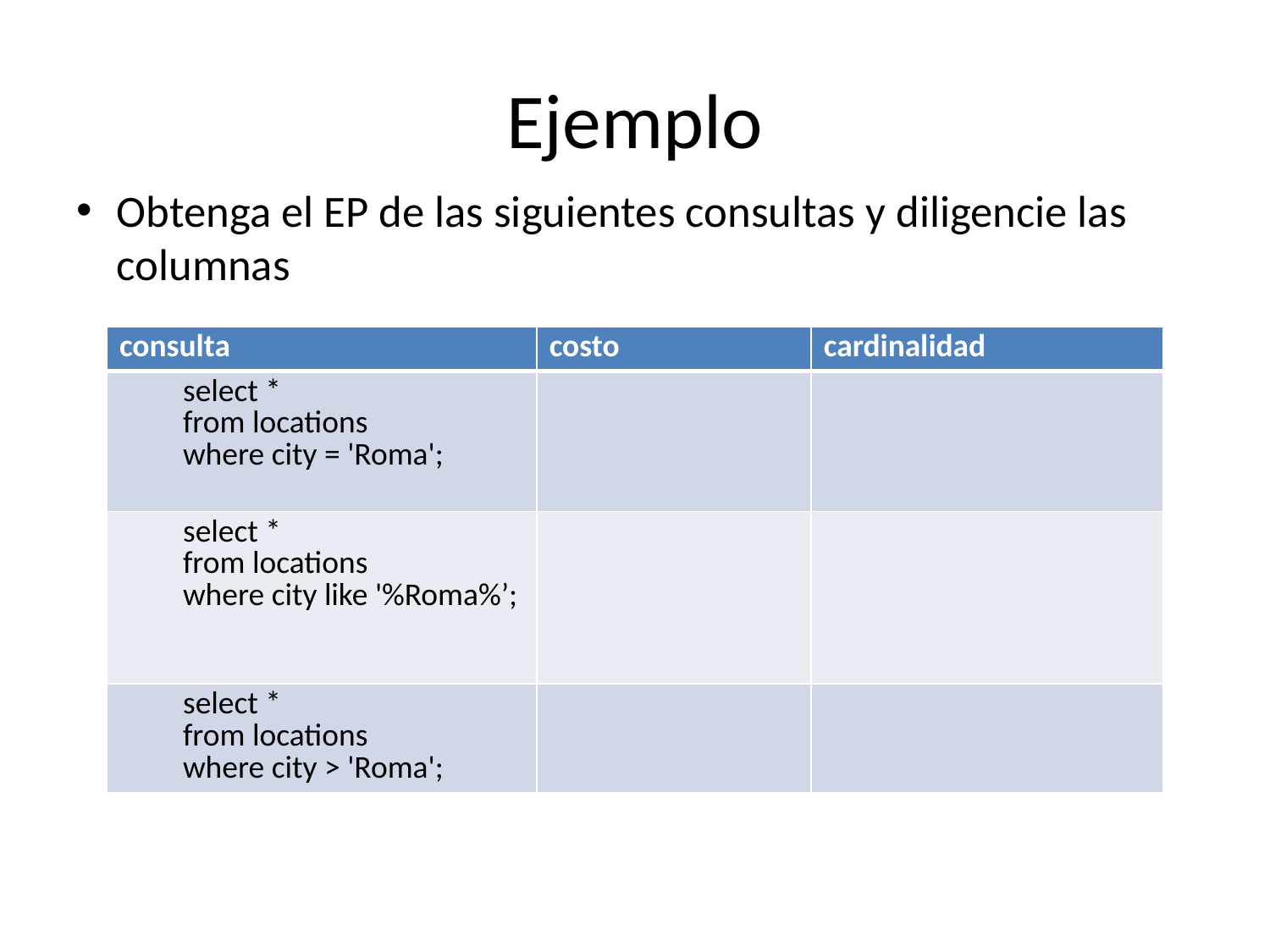

# Ejemplo
Obtenga el EP de las siguientes consultas y diligencie las columnas

| consulta | costo | cardinalidad |
| --- | --- | --- |
| select \* from locations where city = 'Roma'; |  |  |
| select \* from locations where city like '%Roma%’; |  |  |
| select \* from locations where city > 'Roma'; |  |  |